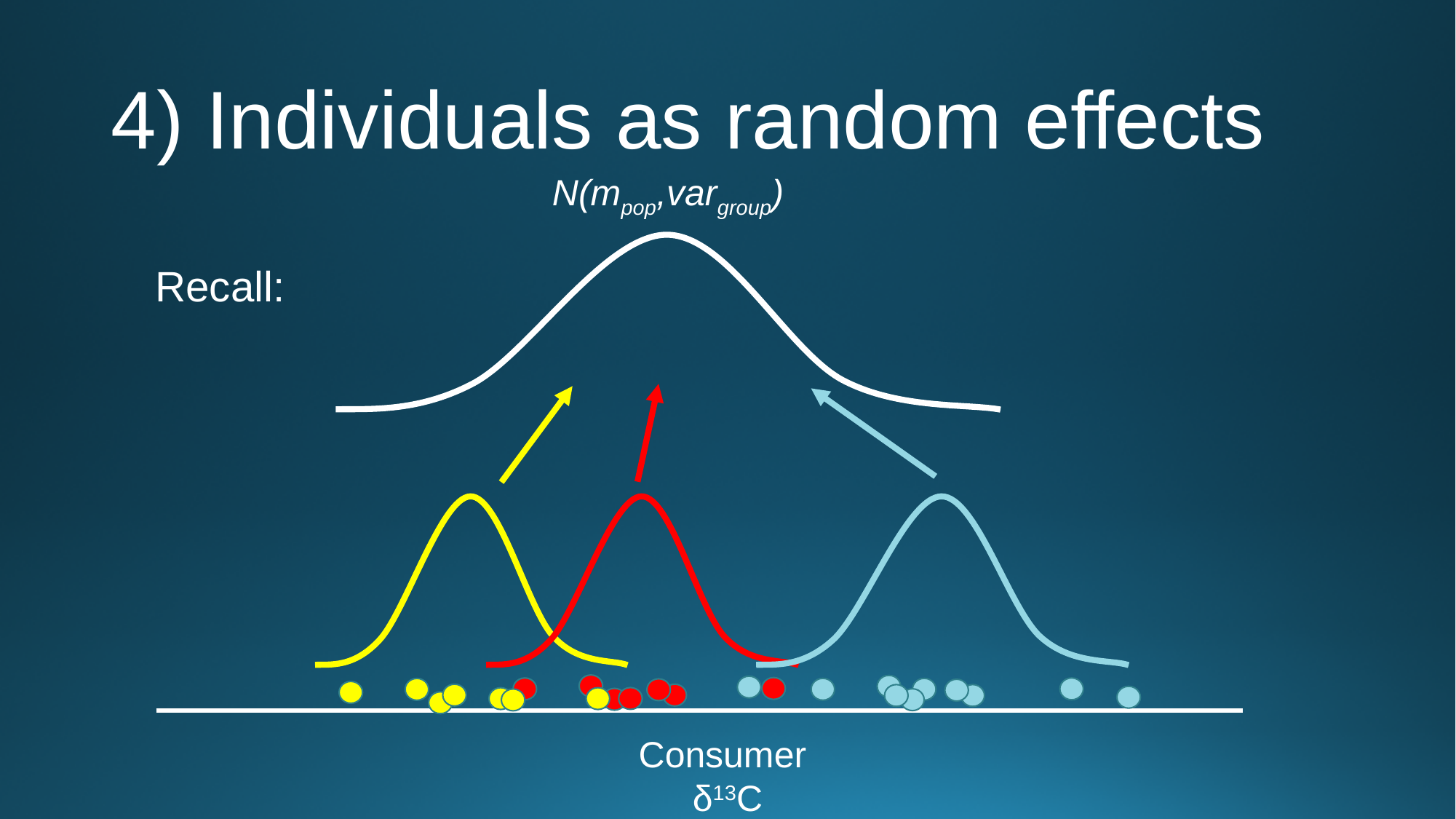

# 4) Individuals as random effects
N(mpop,vargroup)

Recall:

Consumer  δ13C